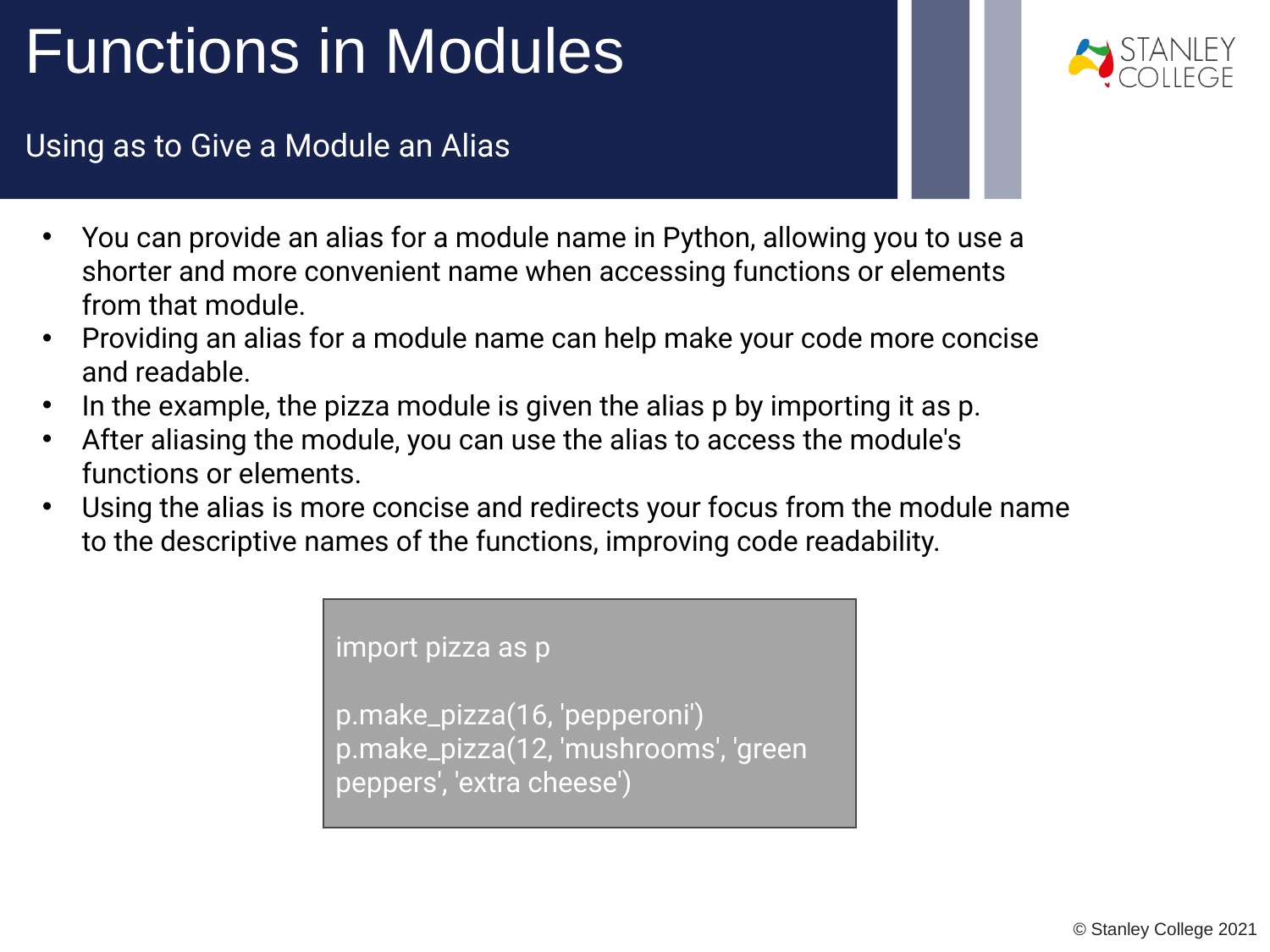

# Functions in Modules
Using as to Give a Module an Alias
You can provide an alias for a module name in Python, allowing you to use a shorter and more convenient name when accessing functions or elements from that module.
Providing an alias for a module name can help make your code more concise and readable.
In the example, the pizza module is given the alias p by importing it as p.
After aliasing the module, you can use the alias to access the module's functions or elements.
Using the alias is more concise and redirects your focus from the module name to the descriptive names of the functions, improving code readability.

import pizza as p

p.make_pizza(16, 'pepperoni')
p.make_pizza(12, 'mushrooms', 'green peppers', 'extra cheese')